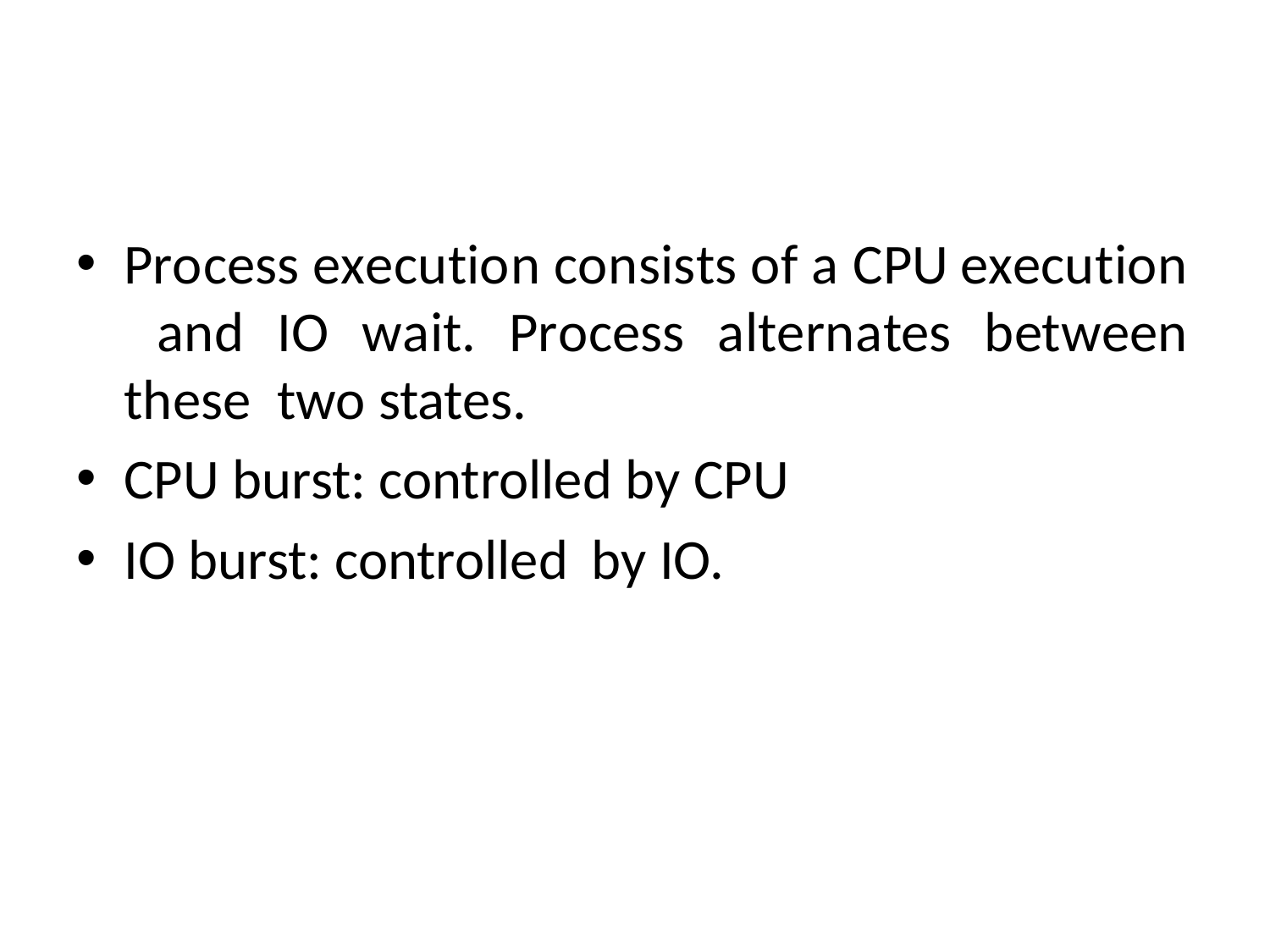

Process execution consists of a CPU execution  and IO wait. Process alternates between these  two states.
CPU burst: controlled by CPU
IO burst: controlled by IO.